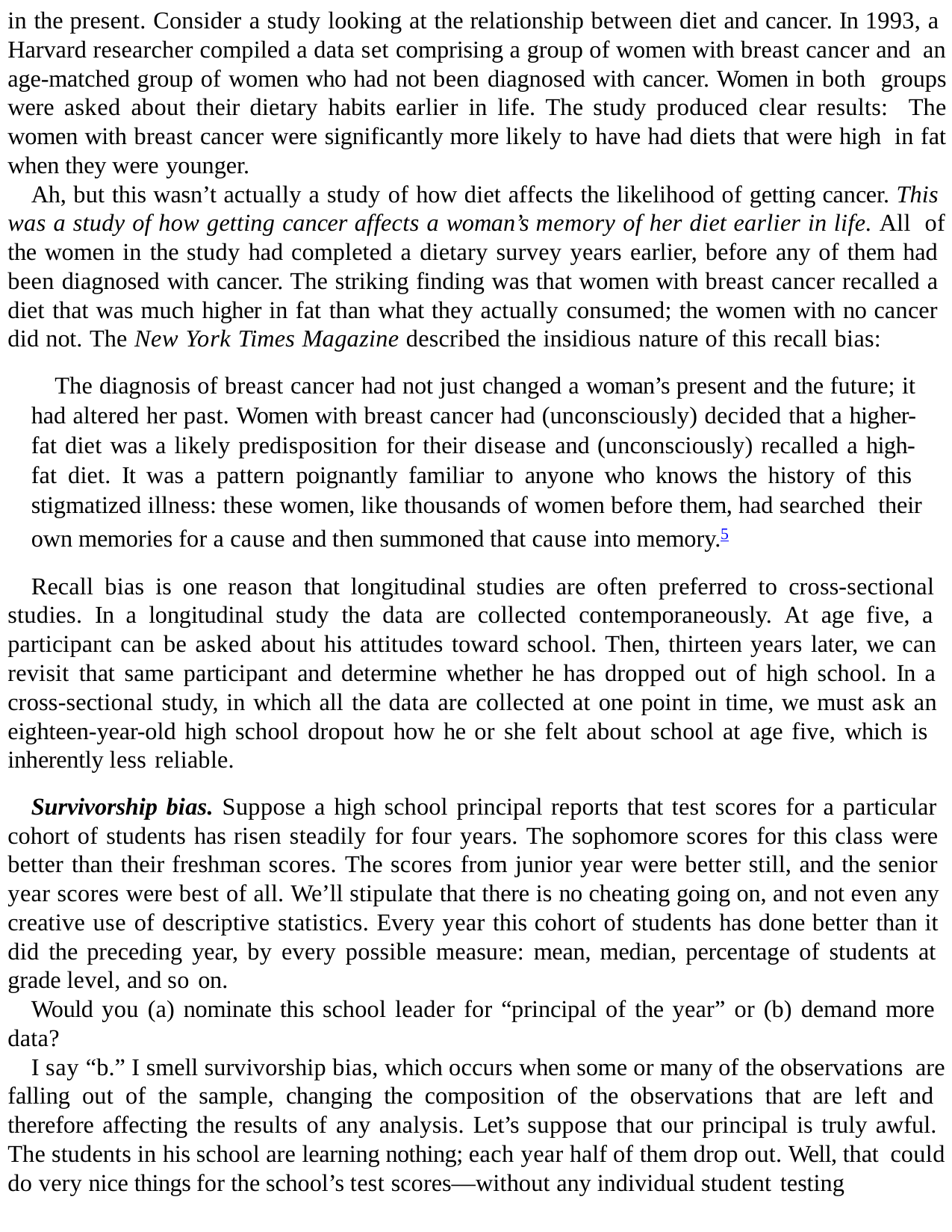

in the present. Consider a study looking at the relationship between diet and cancer. In 1993, a  Harvard researcher compiled a data set comprising a group of women with breast cancer and  an age-matched group of women who had not been diagnosed with cancer. Women in both  groups were asked about their dietary habits earlier in life. The study produced clear results:  The women with breast cancer were significantly more likely to have had diets that were high  in fat when they were younger.
Ah, but this wasn’t actually a study of how diet affects the likelihood of getting cancer. This  was a study of how getting cancer affects a woman’s memory of her diet earlier in life. All  of the women in the study had completed a dietary survey years earlier, before any of them had  been diagnosed with cancer. The striking finding was that women with breast cancer recalled a  diet that was much higher in fat than what they actually consumed; the women with no cancer  did not. The New York Times Magazine described the insidious nature of this recall bias:
The diagnosis of breast cancer had not just changed a woman’s present and the future; it  had altered her past. Women with breast cancer had (unconsciously) decided that a higher-  fat diet was a likely predisposition for their disease and (unconsciously) recalled a high-  fat diet. It was a pattern poignantly familiar to anyone who knows the history of this  stigmatized illness: these women, like thousands of women before them, had searched  their own memories for a cause and then summoned that cause into memory.5
Recall bias is one reason that longitudinal studies are often preferred to cross-sectional  studies. In a longitudinal study the data are collected contemporaneously. At age five, a  participant can be asked about his attitudes toward school. Then, thirteen years later, we can  revisit that same participant and determine whether he has dropped out of high school. In a  cross-sectional study, in which all the data are collected at one point in time, we must ask an  eighteen-year-old high school dropout how he or she felt about school at age five, which is   inherently less reliable.
Survivorship bias. Suppose a high school principal reports that test scores for a particular  cohort of students has risen steadily for four years. The sophomore scores for this class were  better than their freshman scores. The scores from junior year were better still, and the senior  year scores were best of all. We’ll stipulate that there is no cheating going on, and not even any  creative use of descriptive statistics. Every year this cohort of students has done better than it  did the preceding year, by every possible measure: mean, median, percentage of students at  grade level, and so on.
Would you (a) nominate this school leader for “principal of the year” or (b) demand more  data?
I say “b.” I smell survivorship bias, which occurs when some or many of the observations  are falling out of the sample, changing the composition of the observations that are left and  therefore affecting the results of any analysis. Let’s suppose that our principal is truly awful.  The students in his school are learning nothing; each year half of them drop out. Well, that  could do very nice things for the school’s test scores—without any individual student testing